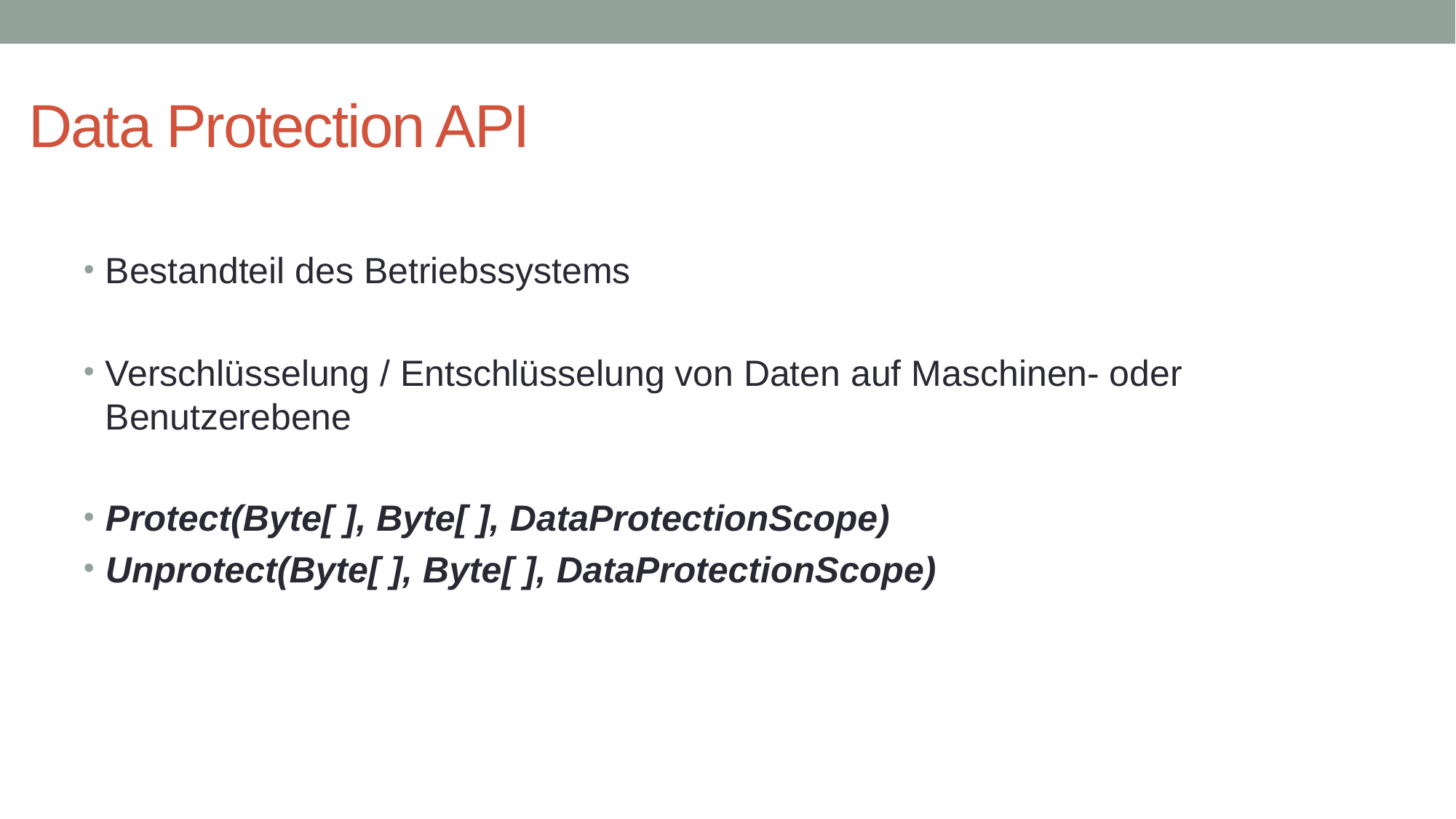

# Data Protection API

Bestandteil des Betriebssystems

Verschlüsselung / Entschlüsselung von Daten auf Maschinen- oder Benutzerebene

Protect(Byte[ ], Byte[ ], DataProtectionScope)
Unprotect(Byte[ ], Byte[ ], DataProtectionScope)